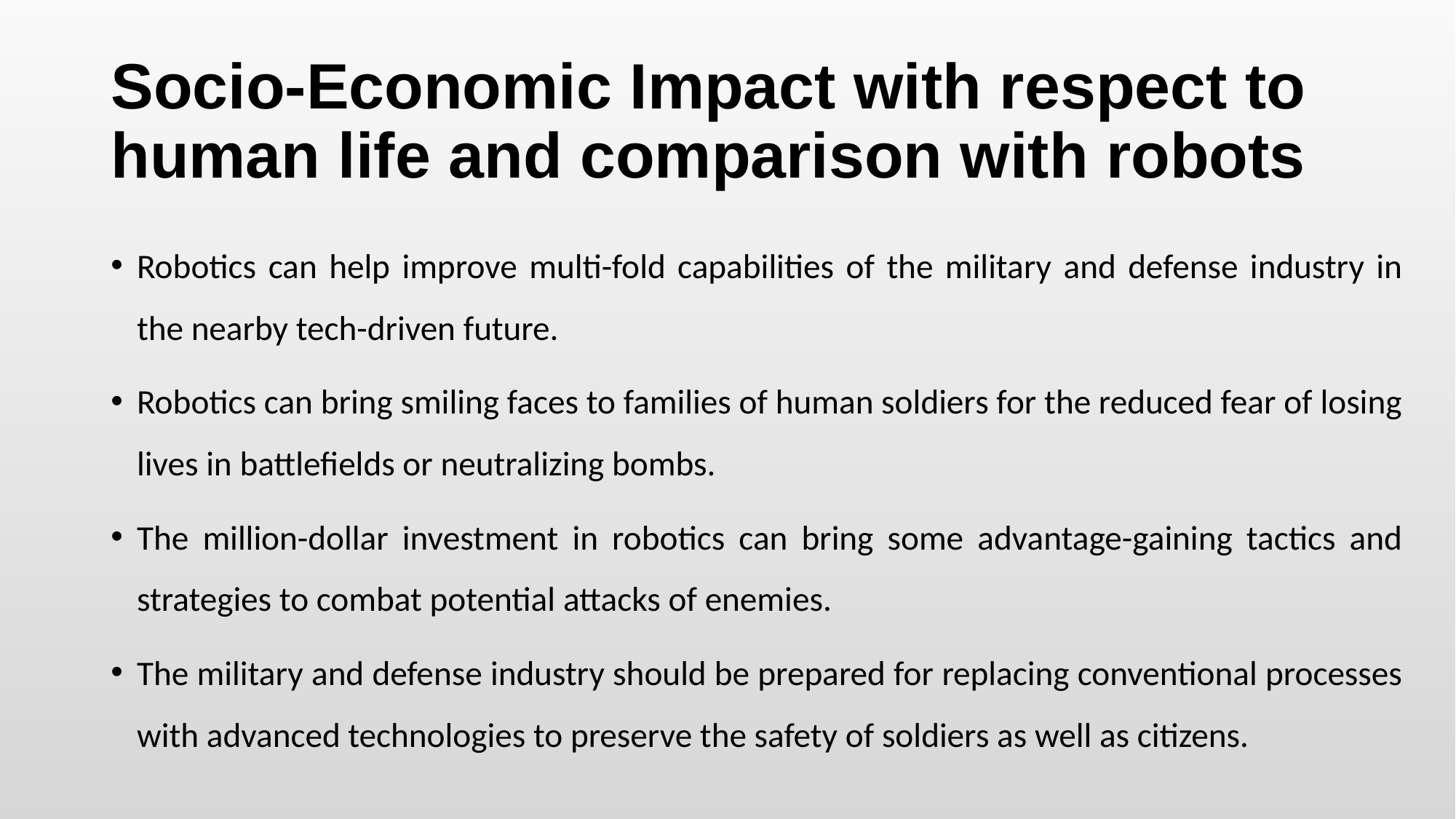

# Socio-Economic Impact with respect to human life and comparison with robots
Robotics can help improve multi-fold capabilities of the military and defense industry in the nearby tech-driven future.
Robotics can bring smiling faces to families of human soldiers for the reduced fear of losing lives in battlefields or neutralizing bombs.
The million-dollar investment in robotics can bring some advantage-gaining tactics and strategies to combat potential attacks of enemies.
The military and defense industry should be prepared for replacing conventional processes with advanced technologies to preserve the safety of soldiers as well as citizens.